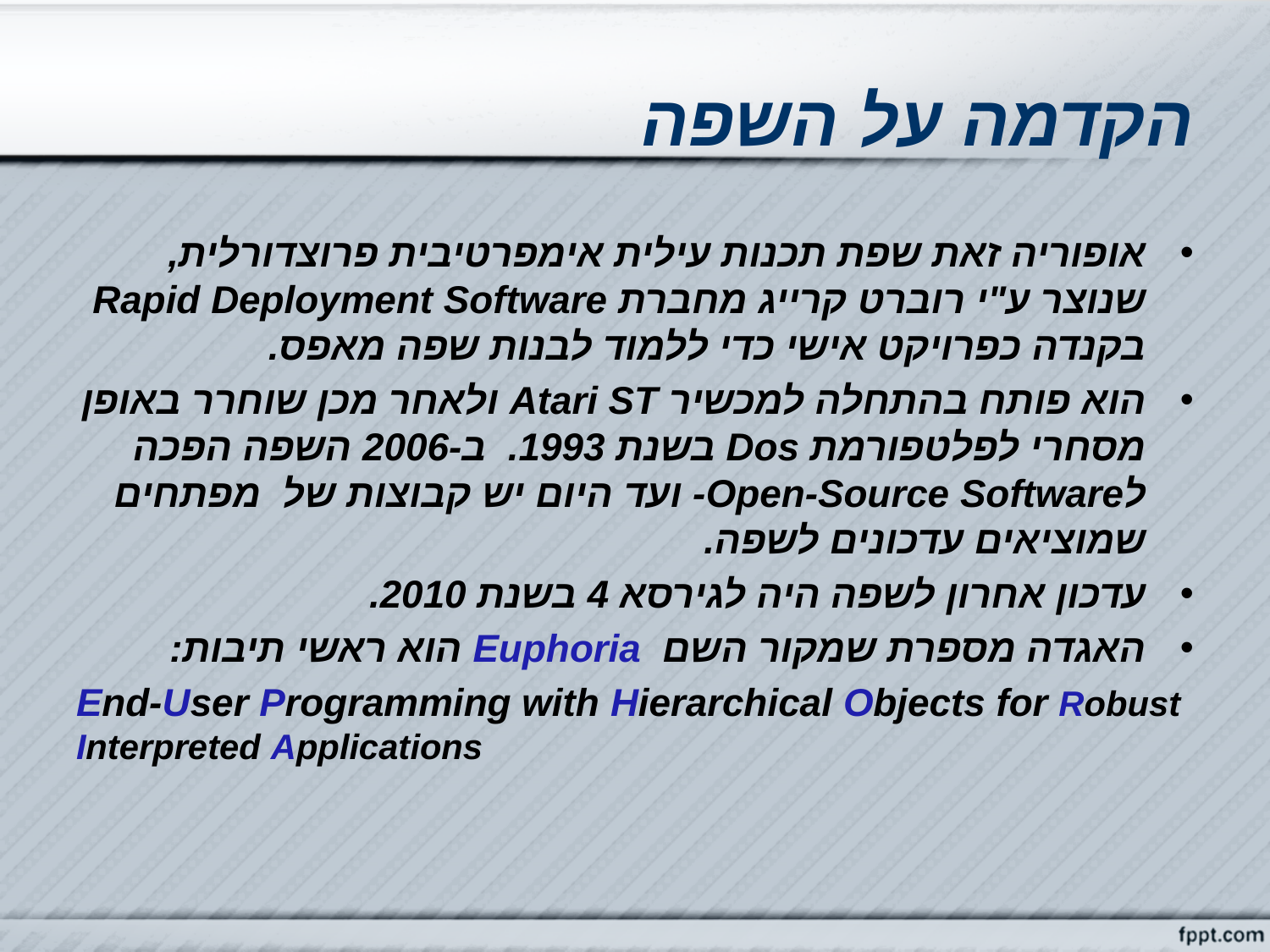

# הקדמה על השפה
אופוריה זאת שפת תכנות עילית אימפרטיבית פרוצדורלית, שנוצר ע"י רוברט קרייג מחברת Rapid Deployment Software בקנדה כפרויקט אישי כדי ללמוד לבנות שפה מאפס.
הוא פותח בהתחלה למכשיר Atari ST ולאחר מכן שוחרר באופן מסחרי לפלטפורמת Dos בשנת 1993.  ב-2006 השפה הפכה לOpen-Source Software- ועד היום יש קבוצות של  מפתחים שמוציאים עדכונים לשפה.
עדכון אחרון לשפה היה לגירסא 4 בשנת 2010.
האגדה מספרת שמקור השם  Euphoria הוא ראשי תיבות:
End-User Programming with Hierarchical Objects for Robust Interpreted Applications